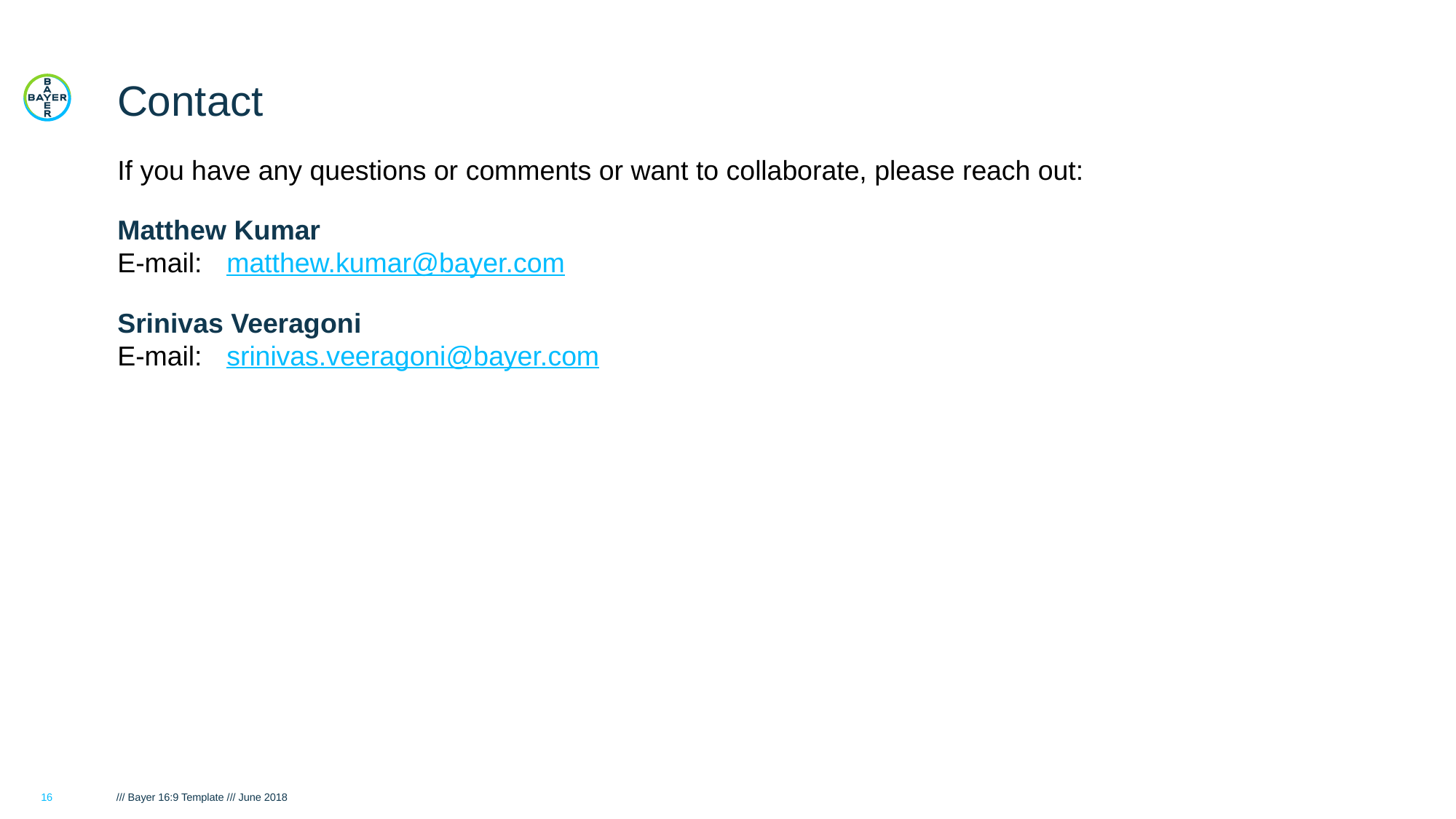

# Contact
If you have any questions or comments or want to collaborate, please reach out:
Matthew Kumar
E-mail:	matthew.kumar@bayer.com
Srinivas Veeragoni
E-mail:	srinivas.veeragoni@bayer.com

16
/// Bayer 16:9 Template /// June 2018